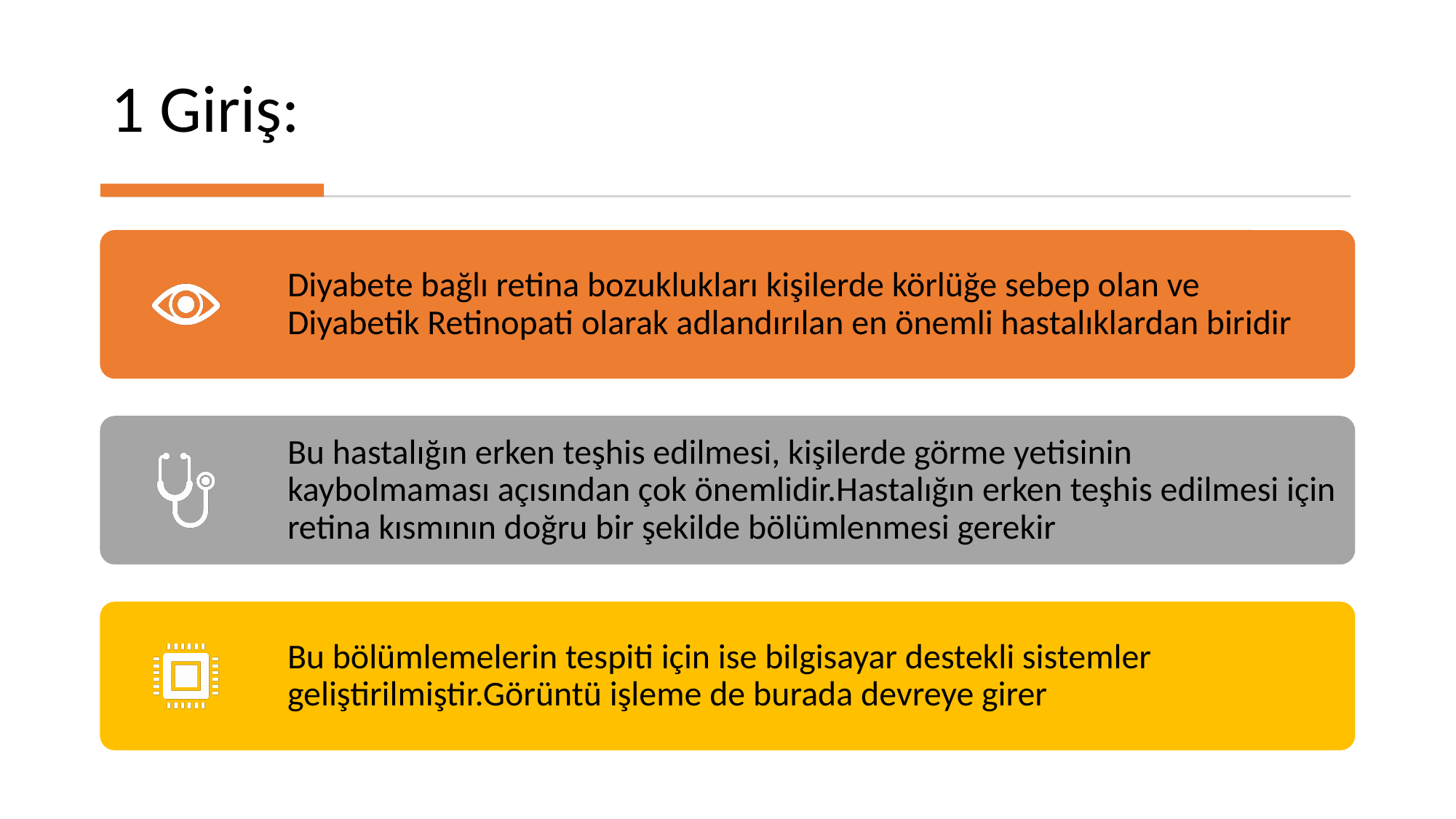

# 1 Giriş:

Diyabete bağlı retina bozuklukları kişilerde körlüğe sebep olan ve Diyabetik Retinopati olarak adlandırılan en önemli hastalıklardan biridir
Bu hastalığın erken teşhis edilmesi, kişilerde görme yetisinin kaybolmaması açısından çok önemlidir.Hastalığın erken teşhis edilmesi için retina kısmının doğru bir şekilde bölümlenmesi gerekir
Bu bölümlemelerin tespiti için ise bilgisayar destekli sistemler geliştirilmiştir.Görüntü işleme de burada devreye girer